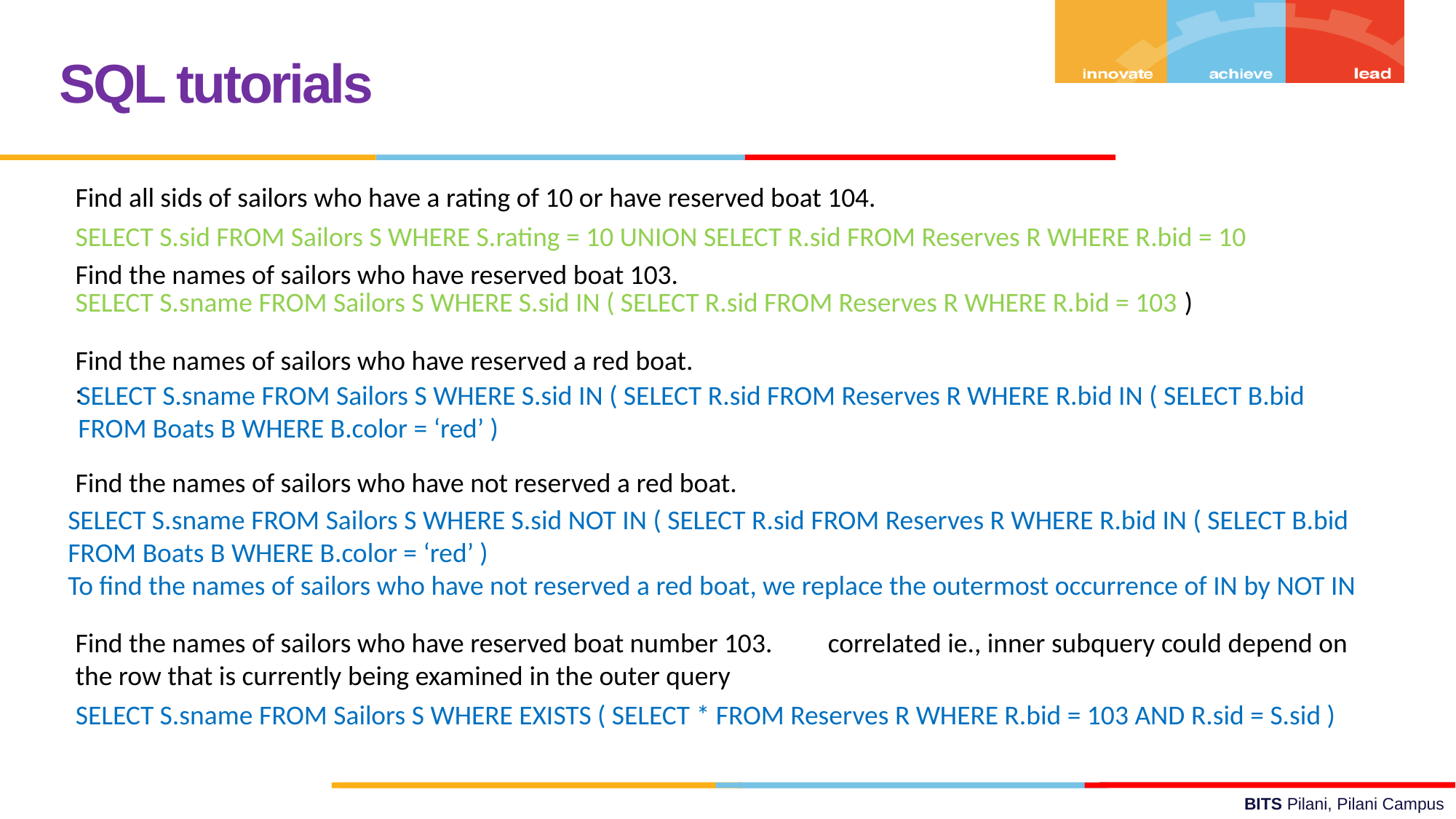

SQL tutorials
Find all sids of sailors who have a rating of 10 or have reserved boat 104.

SELECT S.sid FROM Sailors S WHERE S.rating = 10 UNION SELECT R.sid FROM Reserves R WHERE R.bid = 10
Find the names of sailors who have reserved boat 103.
SELECT S.sname FROM Sailors S WHERE S.sid IN ( SELECT R.sid FROM Reserves R WHERE R.bid = 103 )
Find the names of sailors who have reserved a red boat.
:
SELECT S.sname FROM Sailors S WHERE S.sid IN ( SELECT R.sid FROM Reserves R WHERE R.bid IN ( SELECT B.bid FROM Boats B WHERE B.color = ‘red’ )
Find the names of sailors who have not reserved a red boat.
SELECT S.sname FROM Sailors S WHERE S.sid NOT IN ( SELECT R.sid FROM Reserves R WHERE R.bid IN ( SELECT B.bid FROM Boats B WHERE B.color = ‘red’ )
To find the names of sailors who have not reserved a red boat, we replace the outermost occurrence of IN by NOT IN

Find the names of sailors who have reserved boat number 103.         correlated ie., inner subquery could depend on the row that is currently being examined in the outer query
SELECT S.sname FROM Sailors S WHERE EXISTS ( SELECT * FROM Reserves R WHERE R.bid = 103 AND R.sid = S.sid )